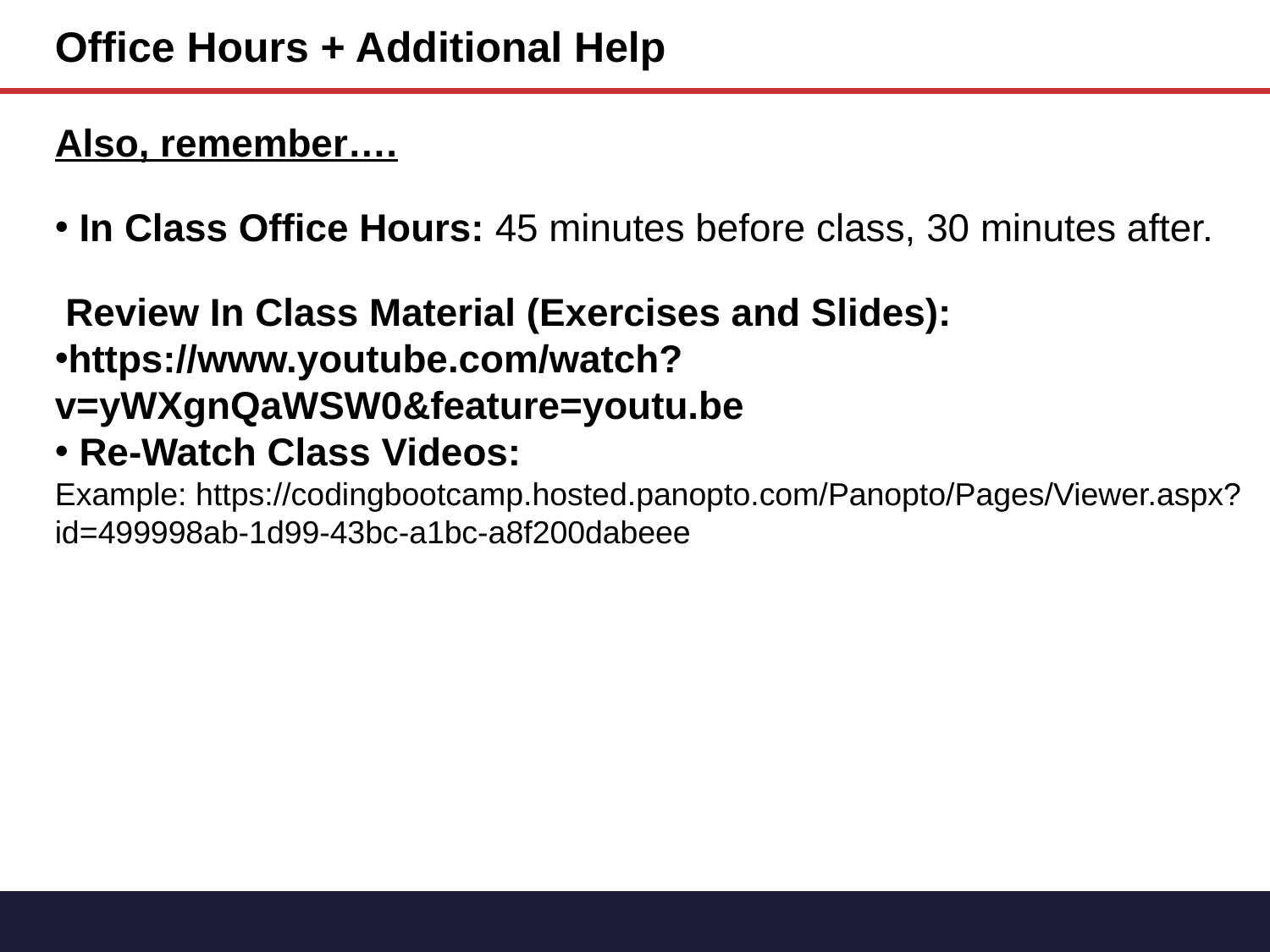

Office Hours + Additional Help
Also, remember….

 In Class Office Hours: 45 minutes before class, 30 minutes after.

 Review In Class Material (Exercises and Slides):
https://www.youtube.com/watch?v=yWXgnQaWSW0&feature=youtu.be
 Re-Watch Class Videos:
Example: https://codingbootcamp.hosted.panopto.com/Panopto/Pages/Viewer.aspx?id=499998ab-1d99-43bc-a1bc-a8f200dabeee